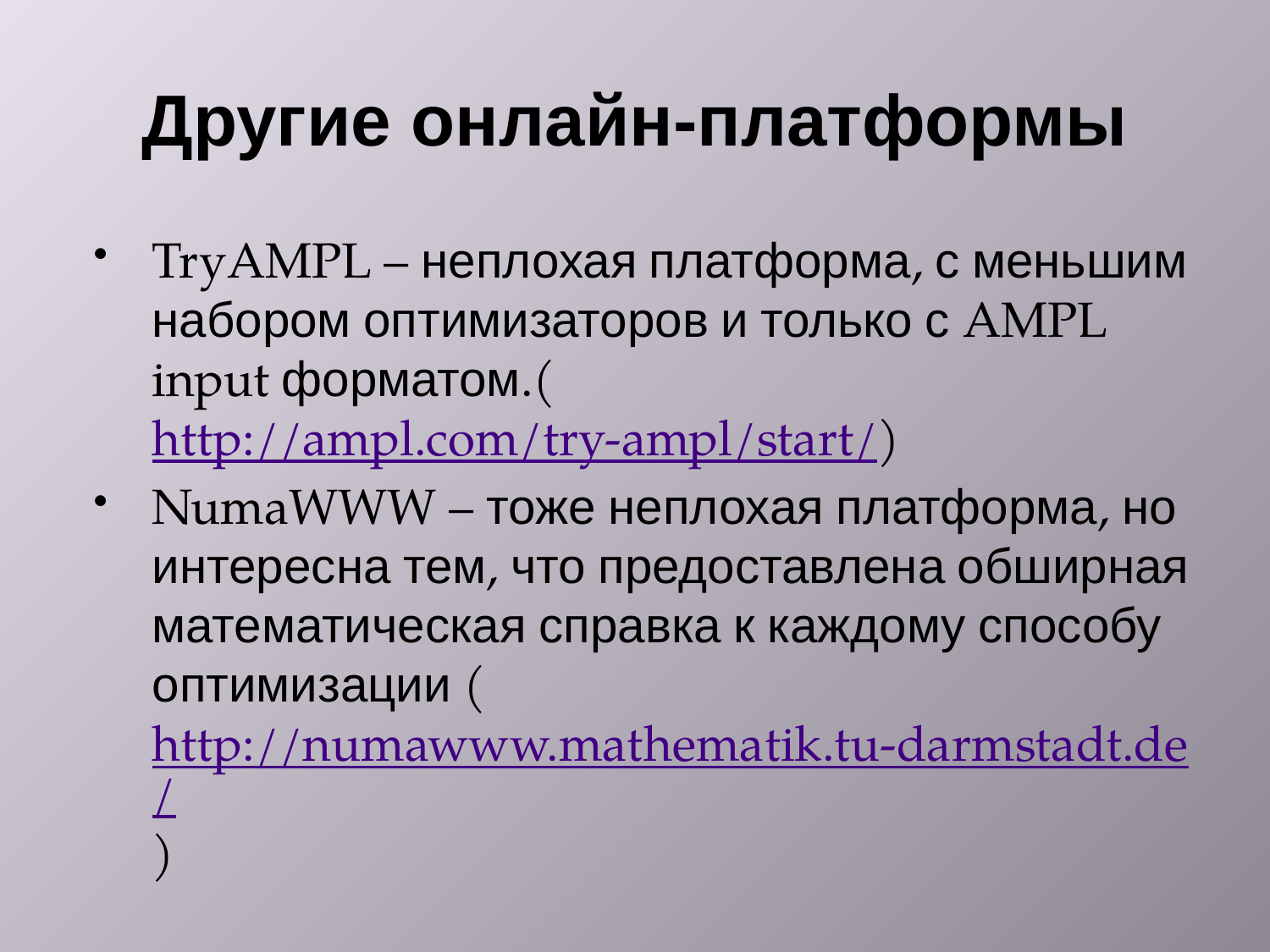

# Другие онлайн-платформы
TryAMPL – неплохая платформа, с меньшим набором оптимизаторов и только с AMPL input форматом.(http://ampl.com/try-ampl/start/)
NumaWWW – тоже неплохая платформа, но интересна тем, что предоставлена обширная математическая справка к каждому способу оптимизации (http://numawww.mathematik.tu-darmstadt.de/)